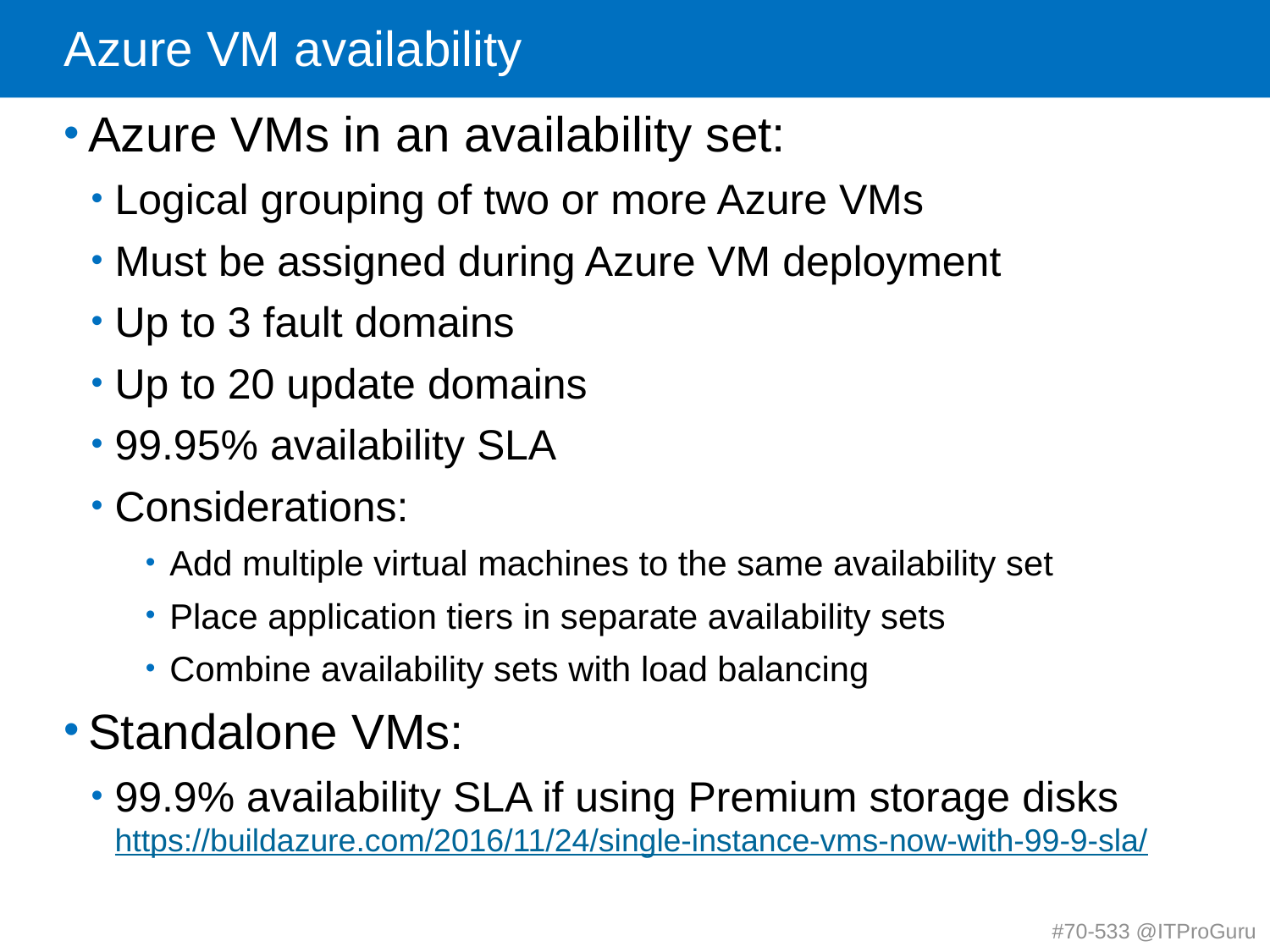

# Azure VM availability
Azure VMs in an availability set:
Logical grouping of two or more Azure VMs
Must be assigned during Azure VM deployment
Up to 3 fault domains
Up to 20 update domains
99.95% availability SLA
Considerations:
Add multiple virtual machines to the same availability set
Place application tiers in separate availability sets
Combine availability sets with load balancing
Standalone VMs:
99.9% availability SLA if using Premium storage disks https://buildazure.com/2016/11/24/single-instance-vms-now-with-99-9-sla/